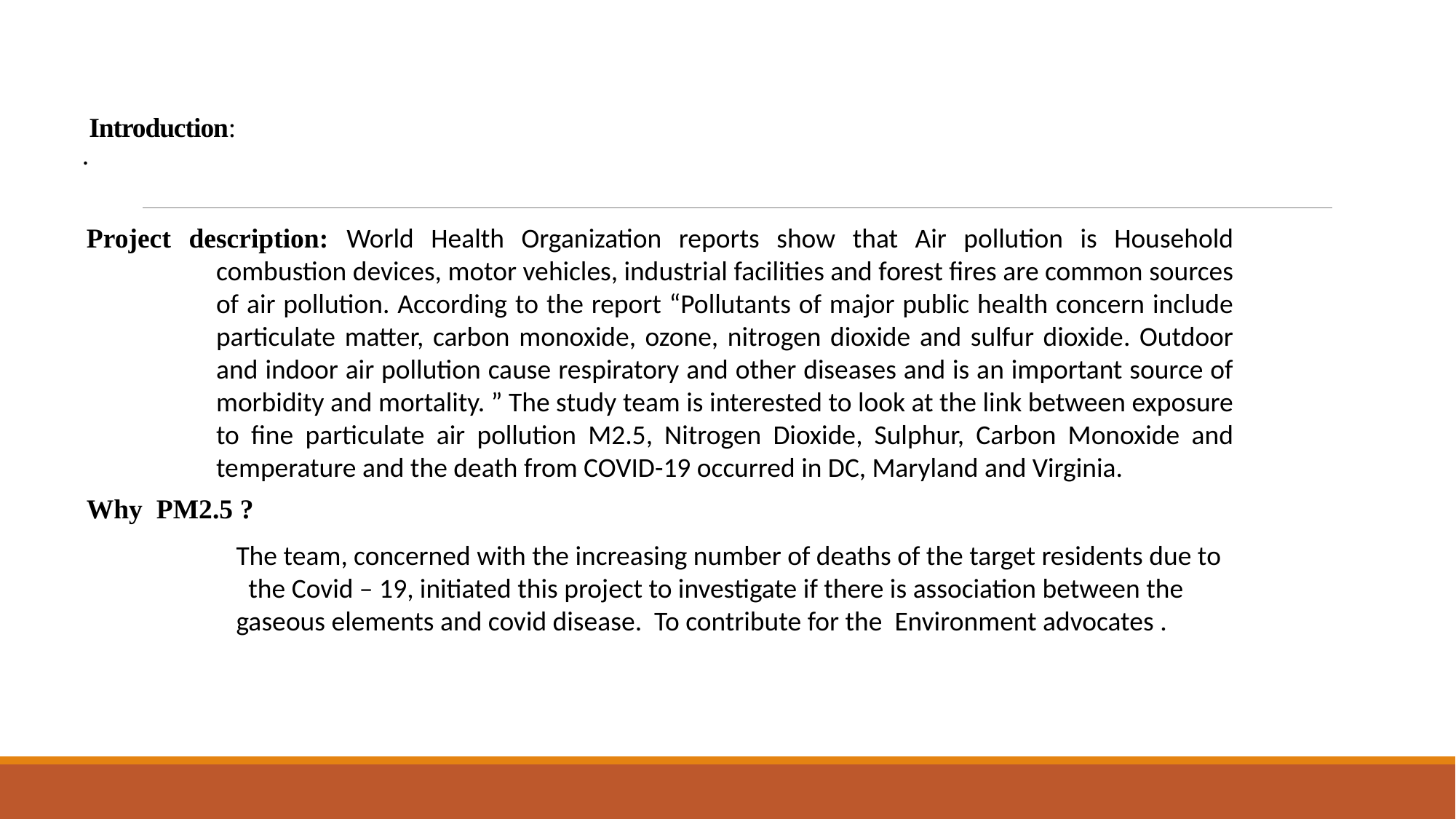

# Introduction: .
Project description: World Health Organization reports show that Air pollution is Household combustion devices, motor vehicles, industrial facilities and forest fires are common sources of air pollution. According to the report “Pollutants of major public health concern include particulate matter, carbon monoxide, ozone, nitrogen dioxide and sulfur dioxide. Outdoor and indoor air pollution cause respiratory and other diseases and is an important source of morbidity and mortality. ” The study team is interested to look at the link between exposure to fine particulate air pollution M2.5, Nitrogen Dioxide, Sulphur, Carbon Monoxide and temperature and the death from COVID-19 occurred in DC, Maryland and Virginia.
Why  PM2.5 ?
The team, concerned with the increasing number of deaths of the target residents due to    the Covid – 19, initiated this project to investigate if there is association between the gaseous elements and covid disease.  To contribute for the  Environment advocates .